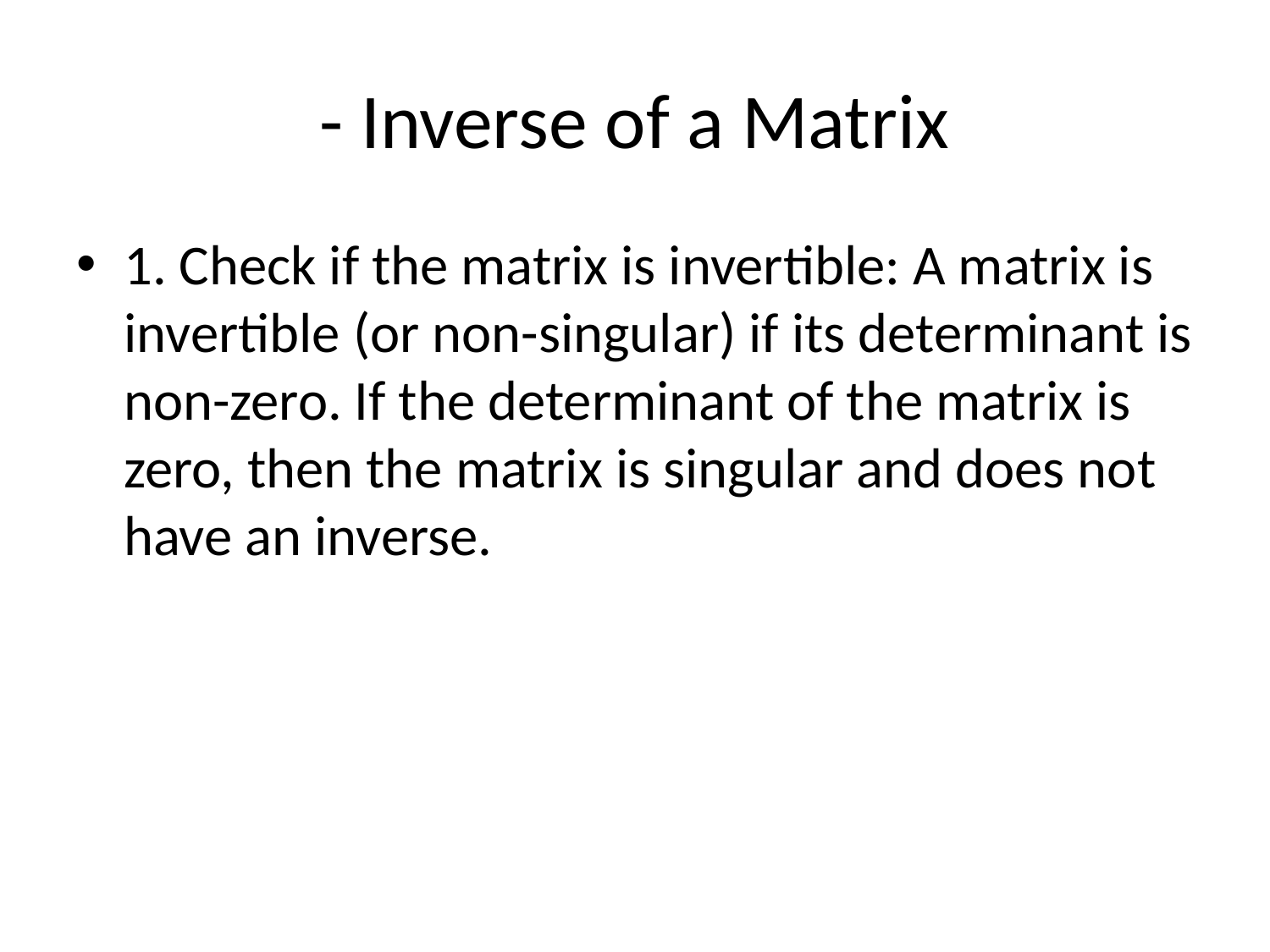

# - Inverse of a Matrix
1. Check if the matrix is invertible: A matrix is invertible (or non-singular) if its determinant is non-zero. If the determinant of the matrix is zero, then the matrix is singular and does not have an inverse.